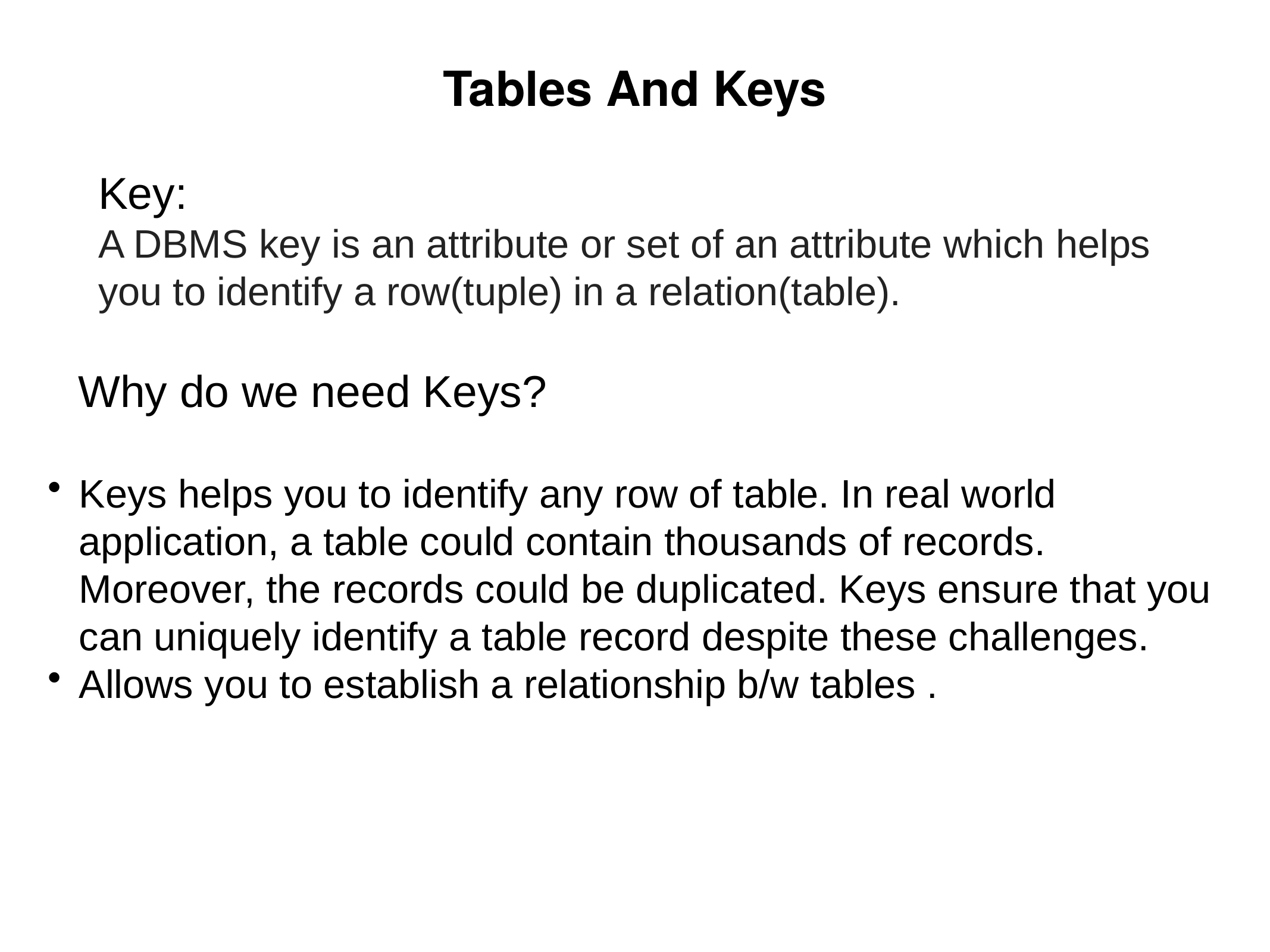

Tables And Keys
Key:
A DBMS key is an attribute or set of an attribute which helps you to identify a row(tuple) in a relation(table).
Why do we need Keys?
Keys helps you to identify any row of table. In real world application, a table could contain thousands of records. Moreover, the records could be duplicated. Keys ensure that you can uniquely identify a table record despite these challenges.
Allows you to establish a relationship b/w tables .